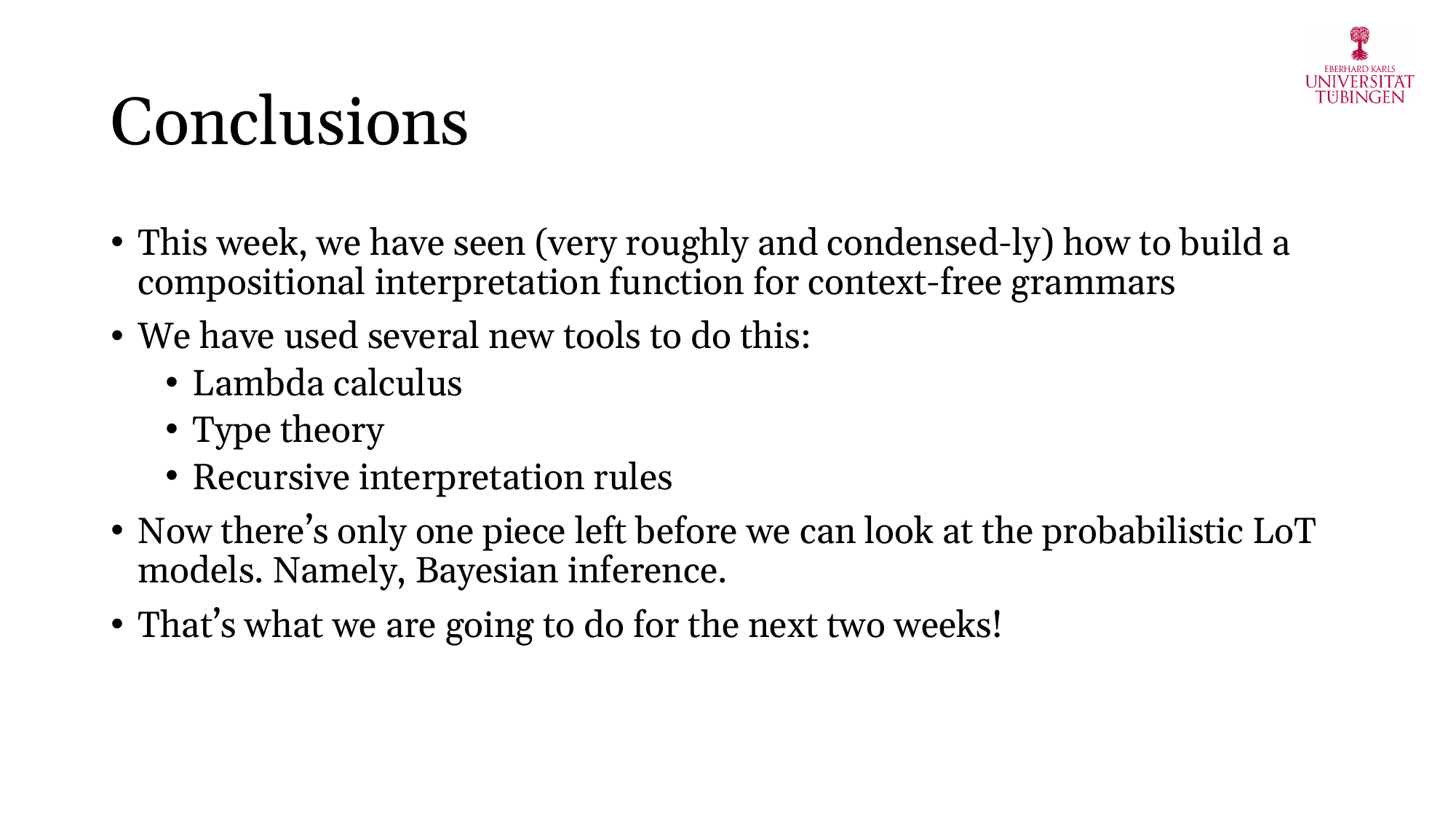

# Conclusions
This week, we have seen (very roughly and condensed-ly) how to build a compositional interpretation function for context-free grammars
We have used several new tools to do this:
Lambda calculus
Type theory
Recursive interpretation rules
Now there’s only one piece left before we can look at the probabilistic LoT models. Namely, Bayesian inference.
That’s what we are going to do for the next two weeks!